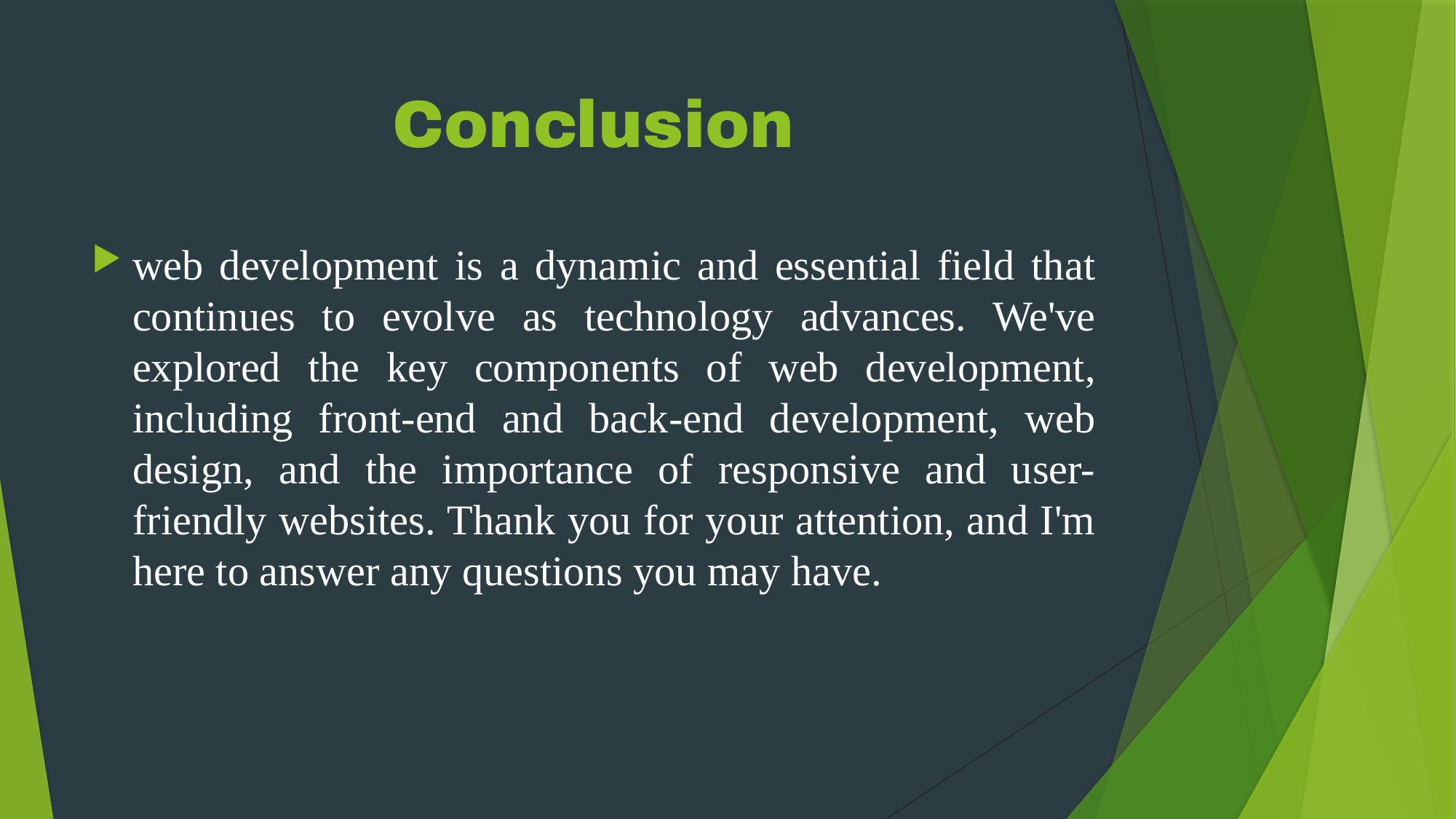

# Conclusion
web development is a dynamic and essential field that continues to evolve as technology advances. We've explored the key components of web development, including front-end and back-end development, web design, and the importance of responsive and user-friendly websites. Thank you for your attention, and I'm here to answer any questions you may have.